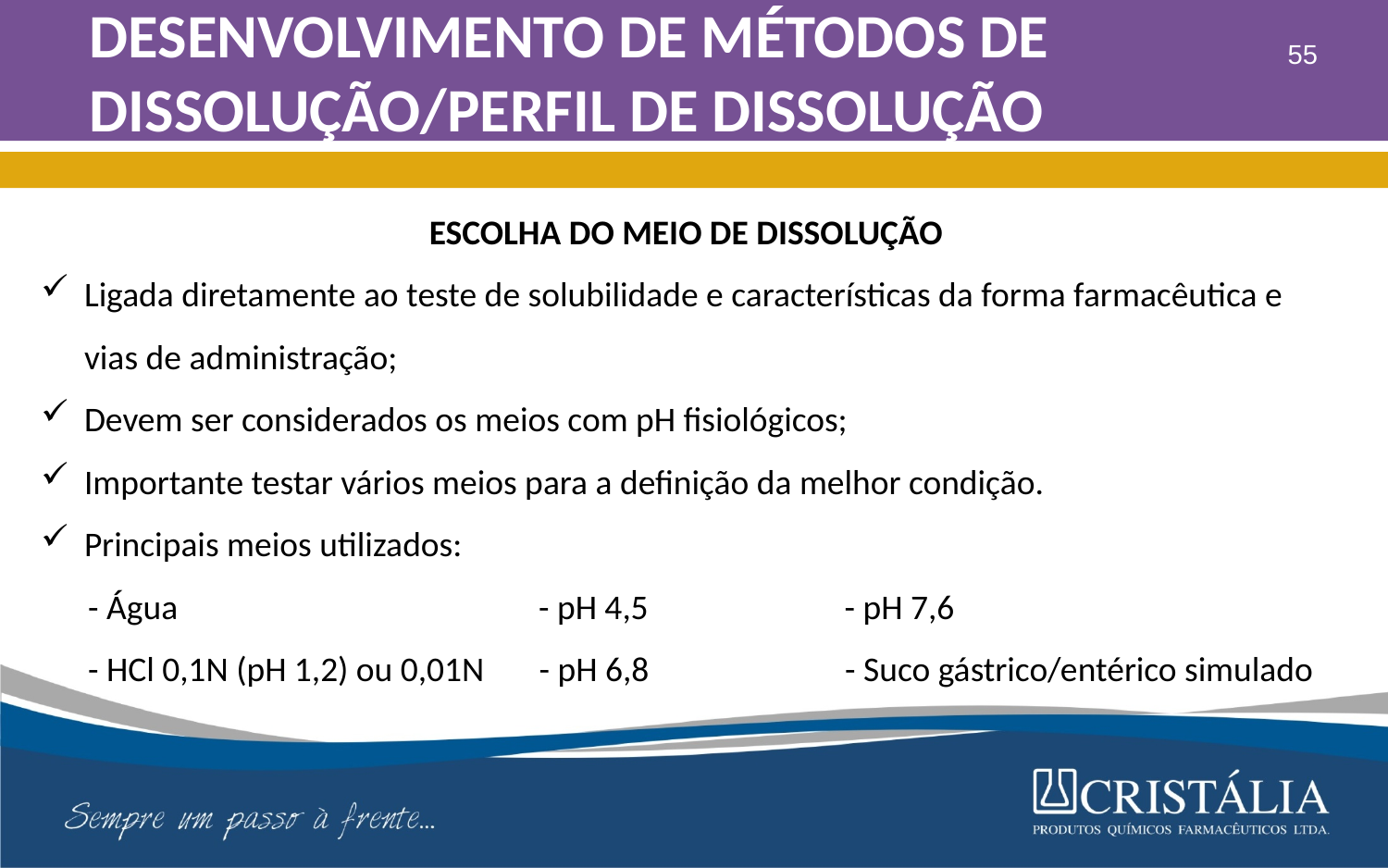

# DESENVOLVIMENTO DE MÉTODOS DE DISSOLUÇÃO/PERFIL DE DISSOLUÇÃO
55
ESCOLHA DO MEIO DE DISSOLUÇÃO
Ligada diretamente ao teste de solubilidade e características da forma farmacêutica e vias de administração;
Devem ser considerados os meios com pH fisiológicos;
Importante testar vários meios para a definição da melhor condição.
Principais meios utilizados:
      - Água                                              - pH 4,5                         - pH 7,6
      - HCl 0,1N (pH 1,2) ou 0,01N       - pH 6,8                         - Suco gástrico/entérico simulado